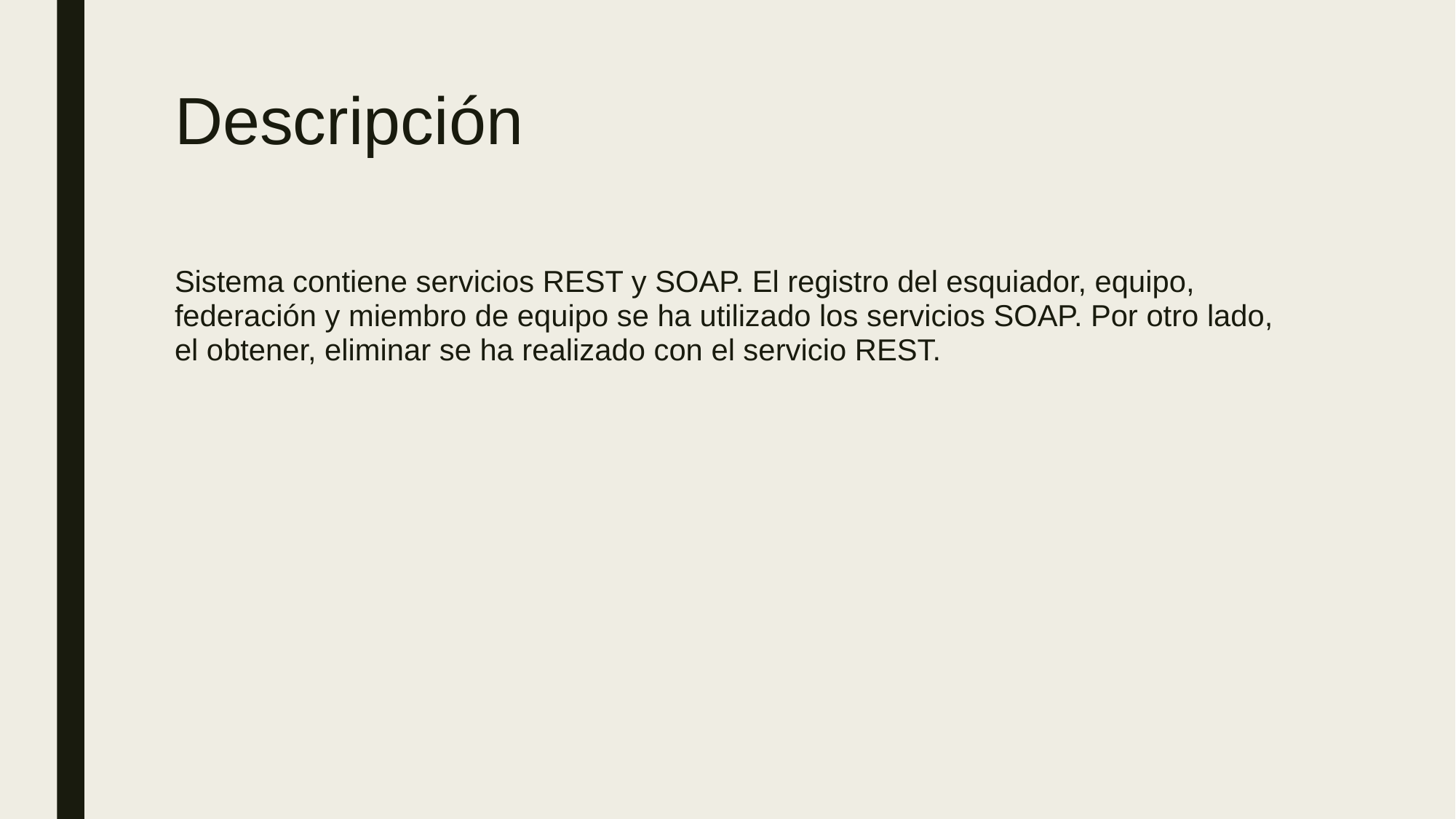

# Descripción
Sistema contiene servicios REST y SOAP. El registro del esquiador, equipo, federación y miembro de equipo se ha utilizado los servicios SOAP. Por otro lado, el obtener, eliminar se ha realizado con el servicio REST.